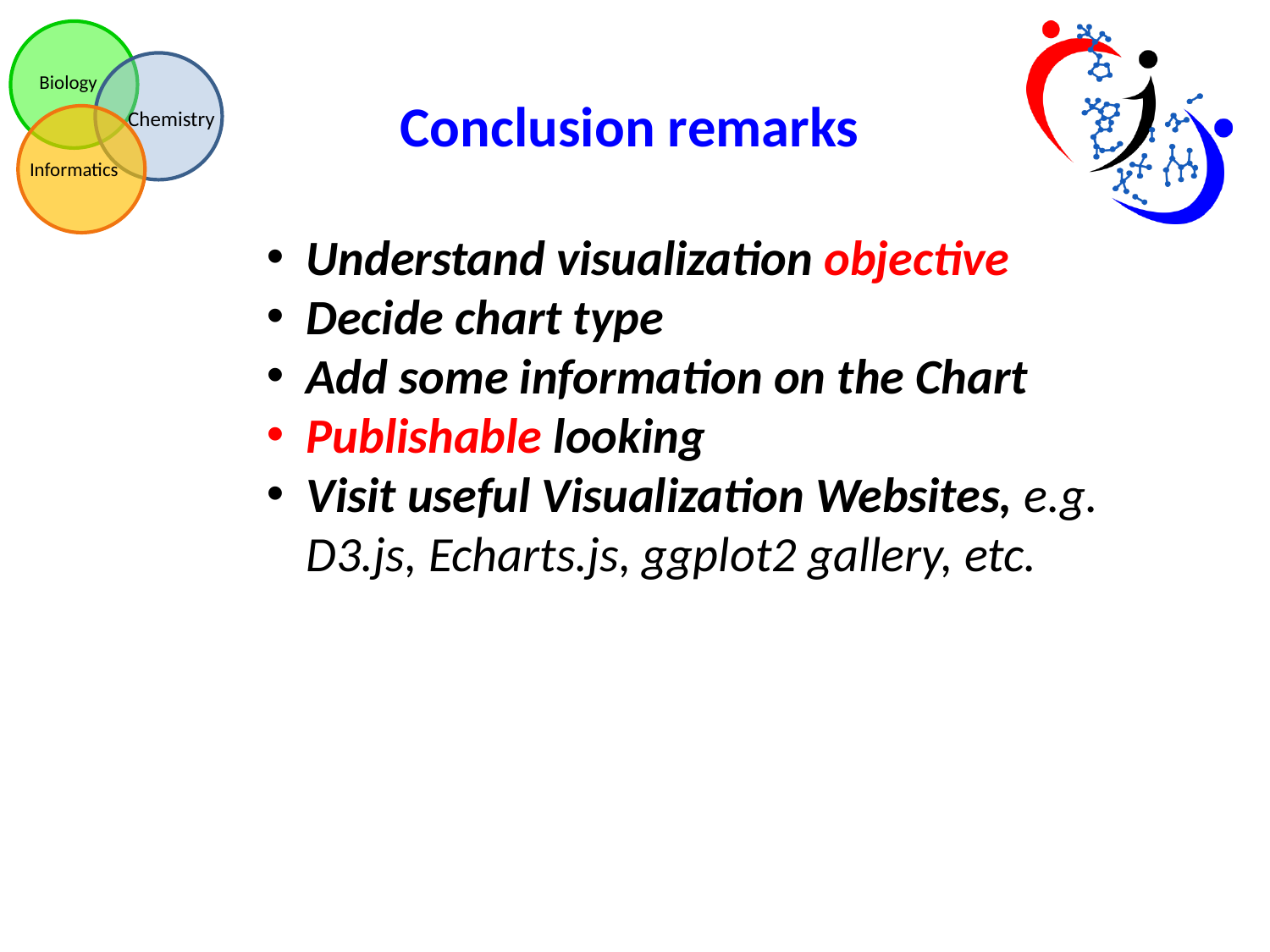

Understand visualization objective
Decide chart type
Add some information on the Chart
Publishable looking
Visit useful Visualization Websites, e.g. D3.js, Echarts.js, ggplot2 gallery, etc.

Conclusion remarks